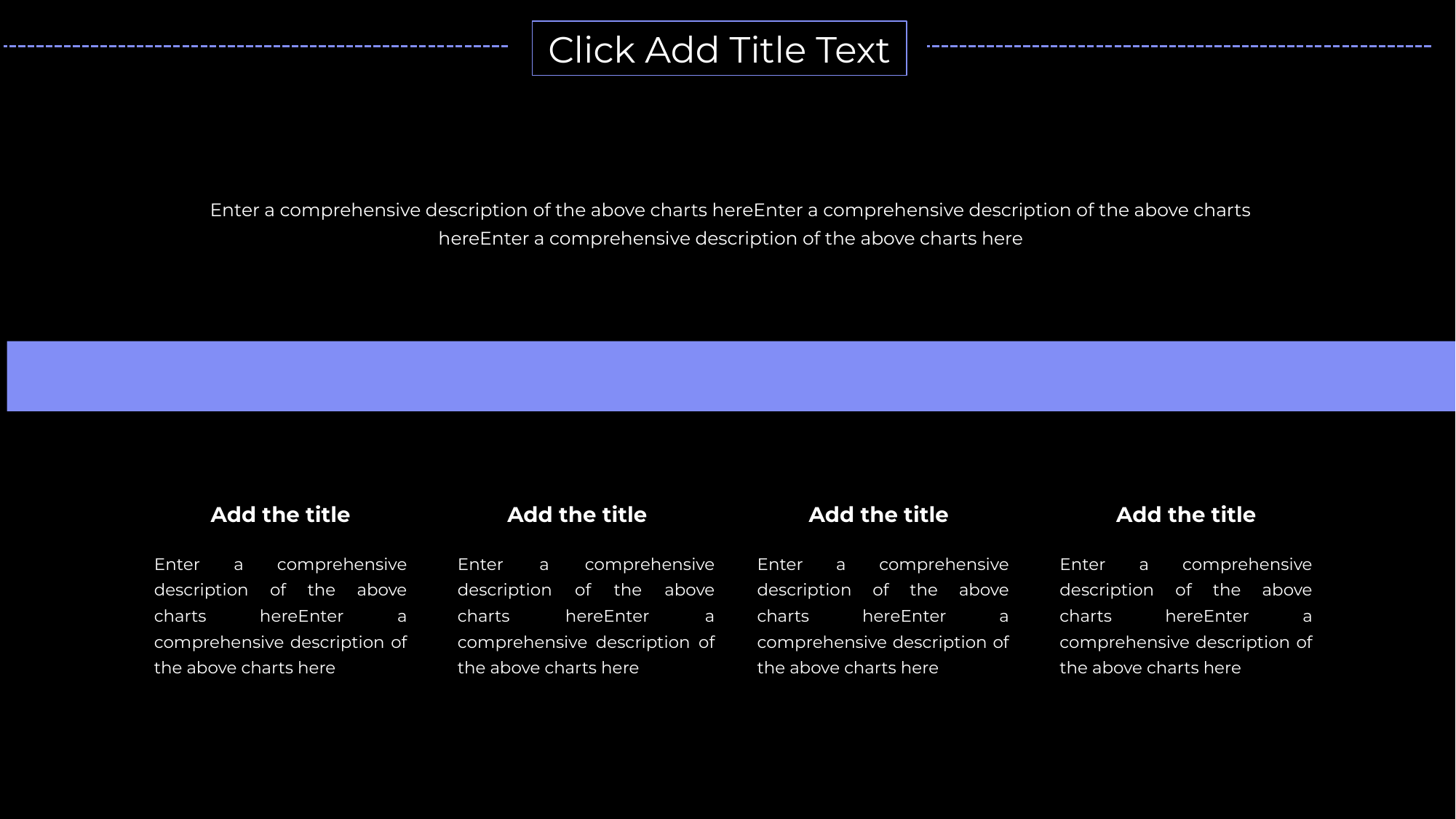

Click Add Title Text
Enter a comprehensive description of the above charts hereEnter a comprehensive description of the above charts hereEnter a comprehensive description of the above charts here

Add the title
Add the title
Add the title
Add the title
Enter a comprehensive description of the above charts hereEnter a comprehensive description of the above charts here
Enter a comprehensive description of the above charts hereEnter a comprehensive description of the above charts here
Enter a comprehensive description of the above charts hereEnter a comprehensive description of the above charts here
Enter a comprehensive description of the above charts hereEnter a comprehensive description of the above charts here